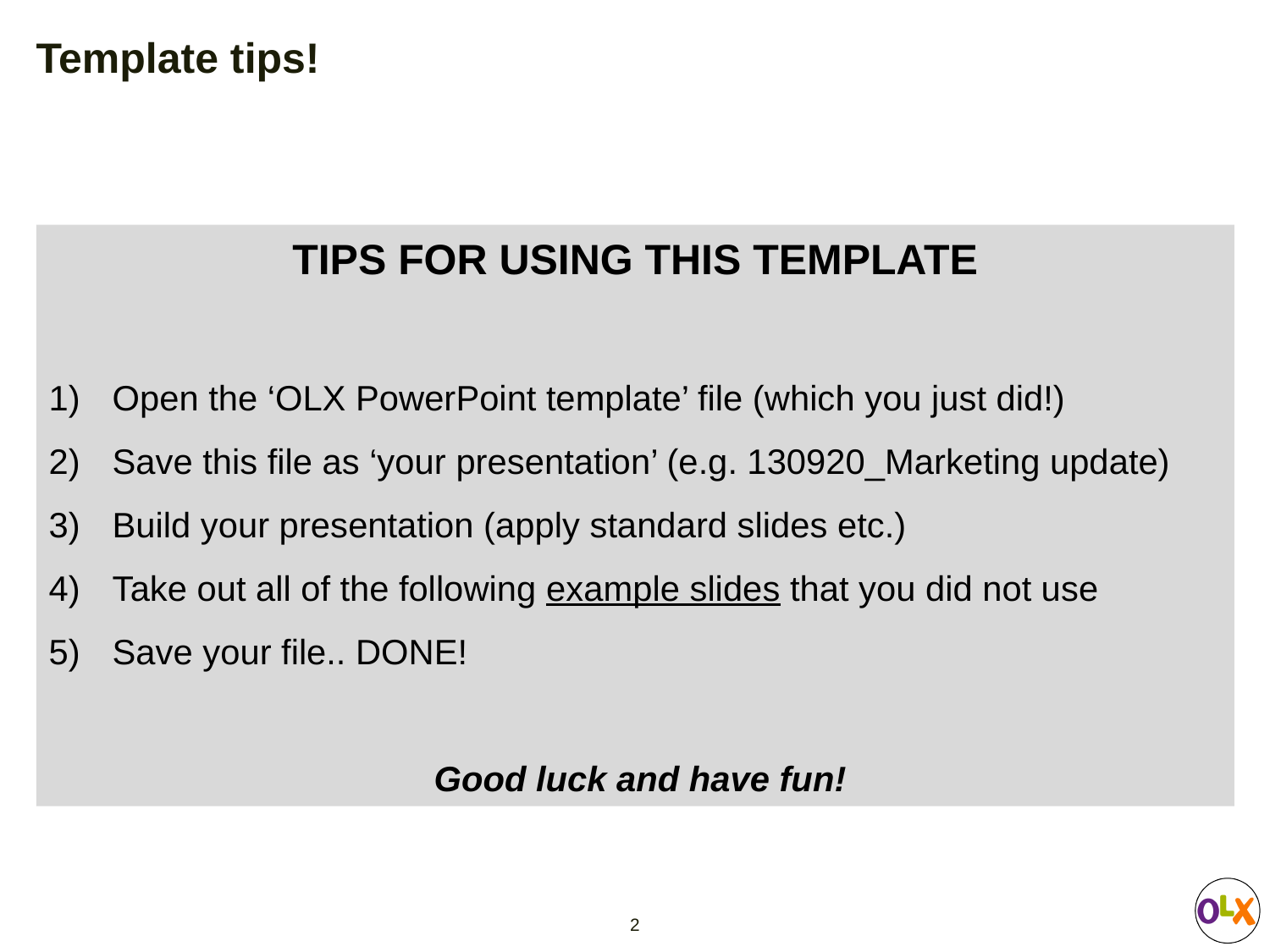

# Template tips!

TIPS FOR USING THIS TEMPLATE

Open the ‘OLX PowerPoint template’ file (which you just did!)
Save this file as ‘your presentation’ (e.g. 130920_Marketing update)
Build your presentation (apply standard slides etc.)
Take out all of the following example slides that you did not use
Save your file.. DONE!

 Good luck and have fun!